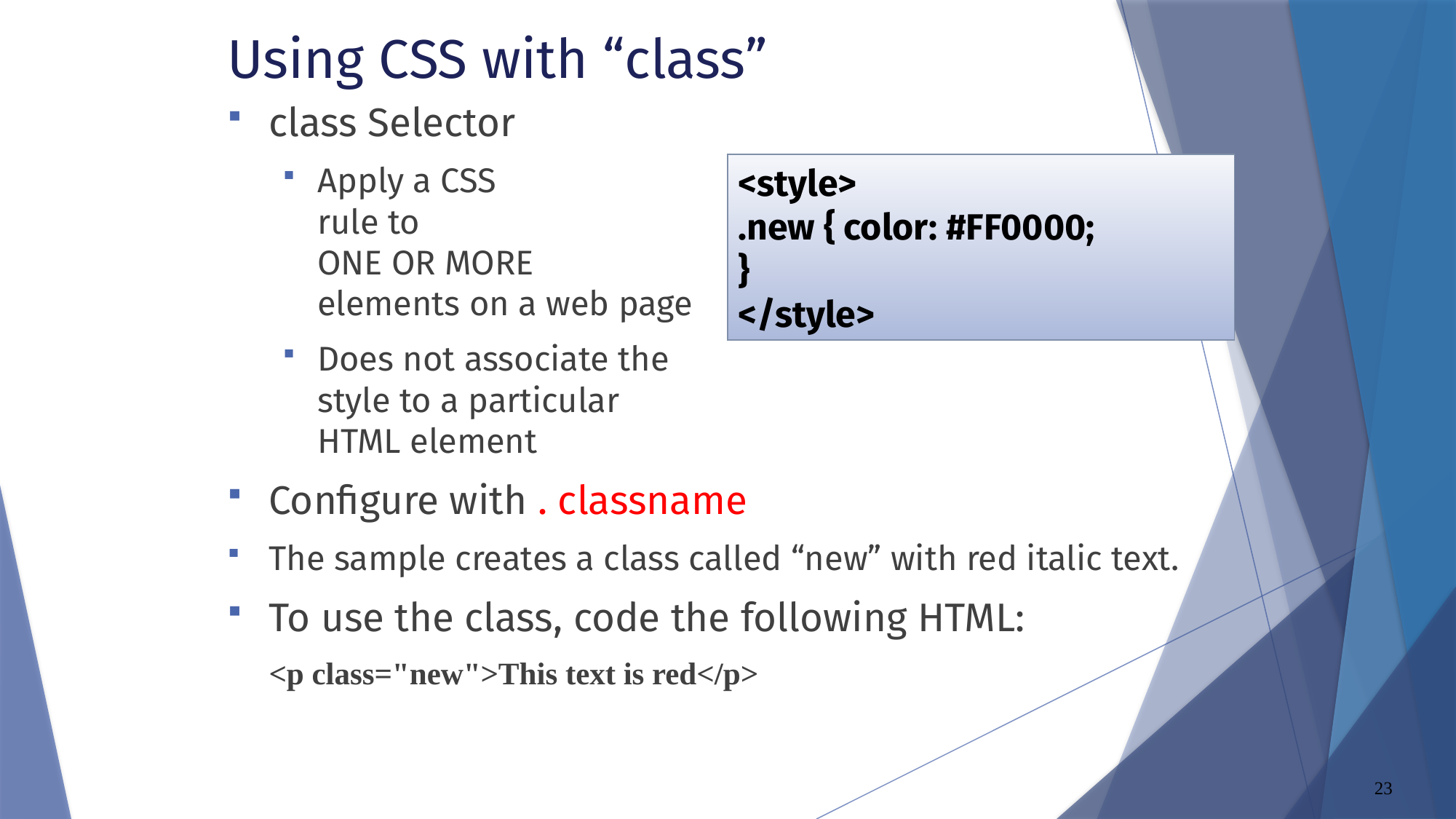

# Using CSS with “class”
class Selector
Apply a CSS
rule to
ONE OR MORE
elements on a web page
Does not associate the
style to a particular
HTML element
Configure with . classname
The sample creates a class called “new” with red italic text.
To use the class, code the following HTML:
	<p class="new">This text is red</p>
<style>
.new { color: #FF0000;
}
</style>
23